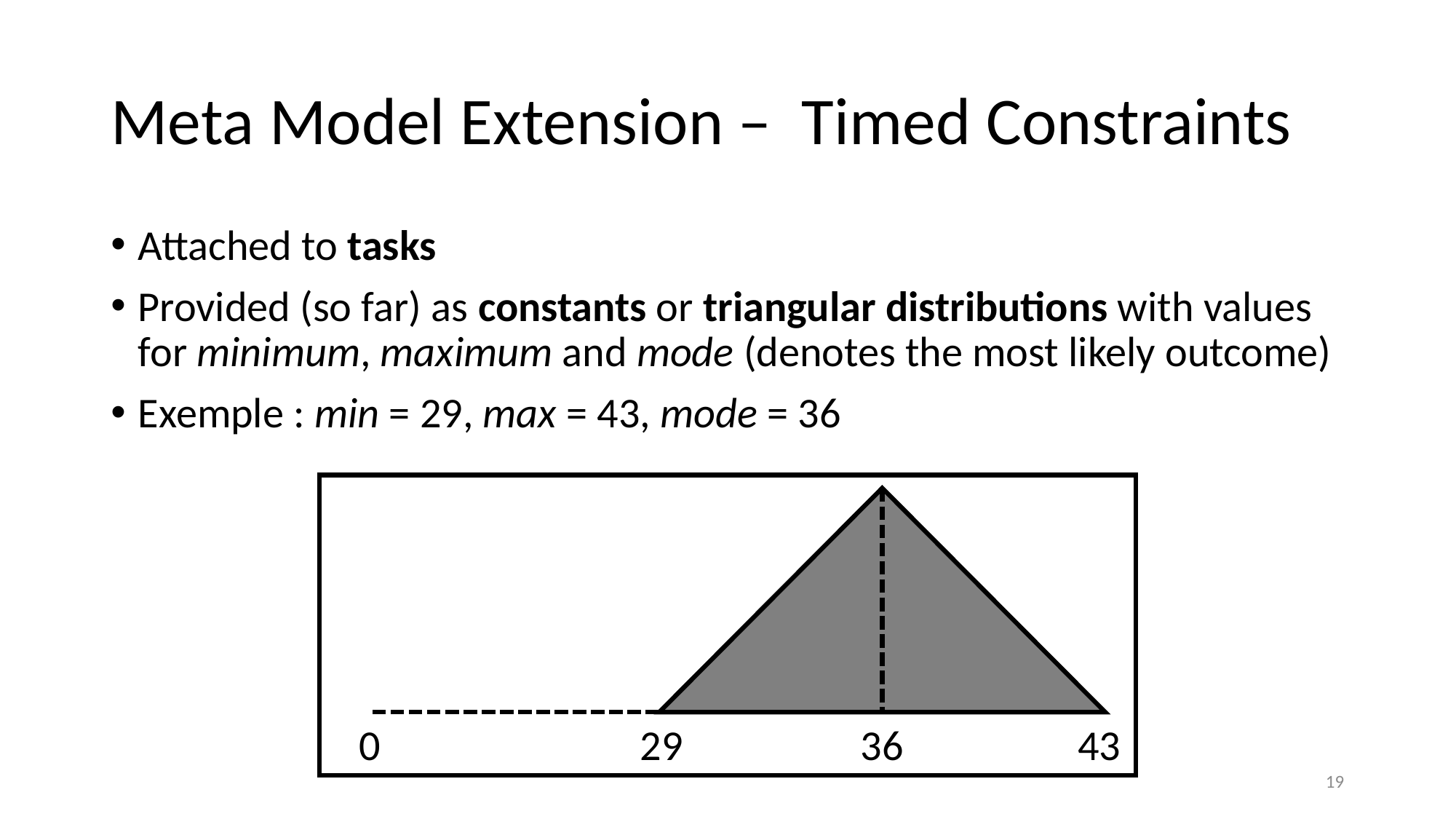

# Meta Model Extension –  Timed Constraints
Attached to tasks
Provided (so far) as constants or triangular distributions with values for minimum, maximum and mode (denotes the most likely outcome)
Exemple : min = 29, max = 43, mode = 36

0
29
36
43
19